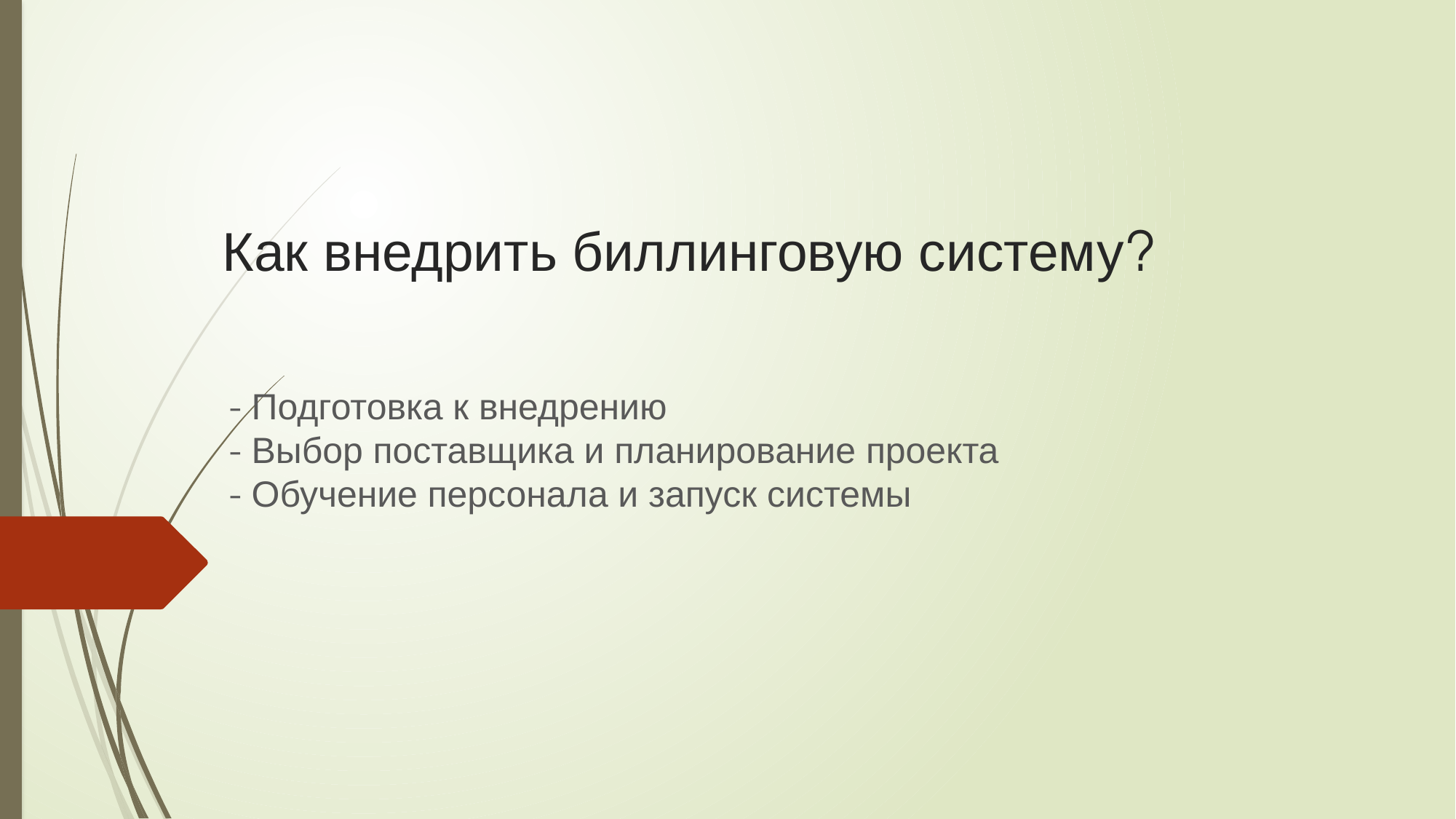

# Как внедрить биллинговую систему?
- Подготовка к внедрению
- Выбор поставщика и планирование проекта
- Обучение персонала и запуск системы